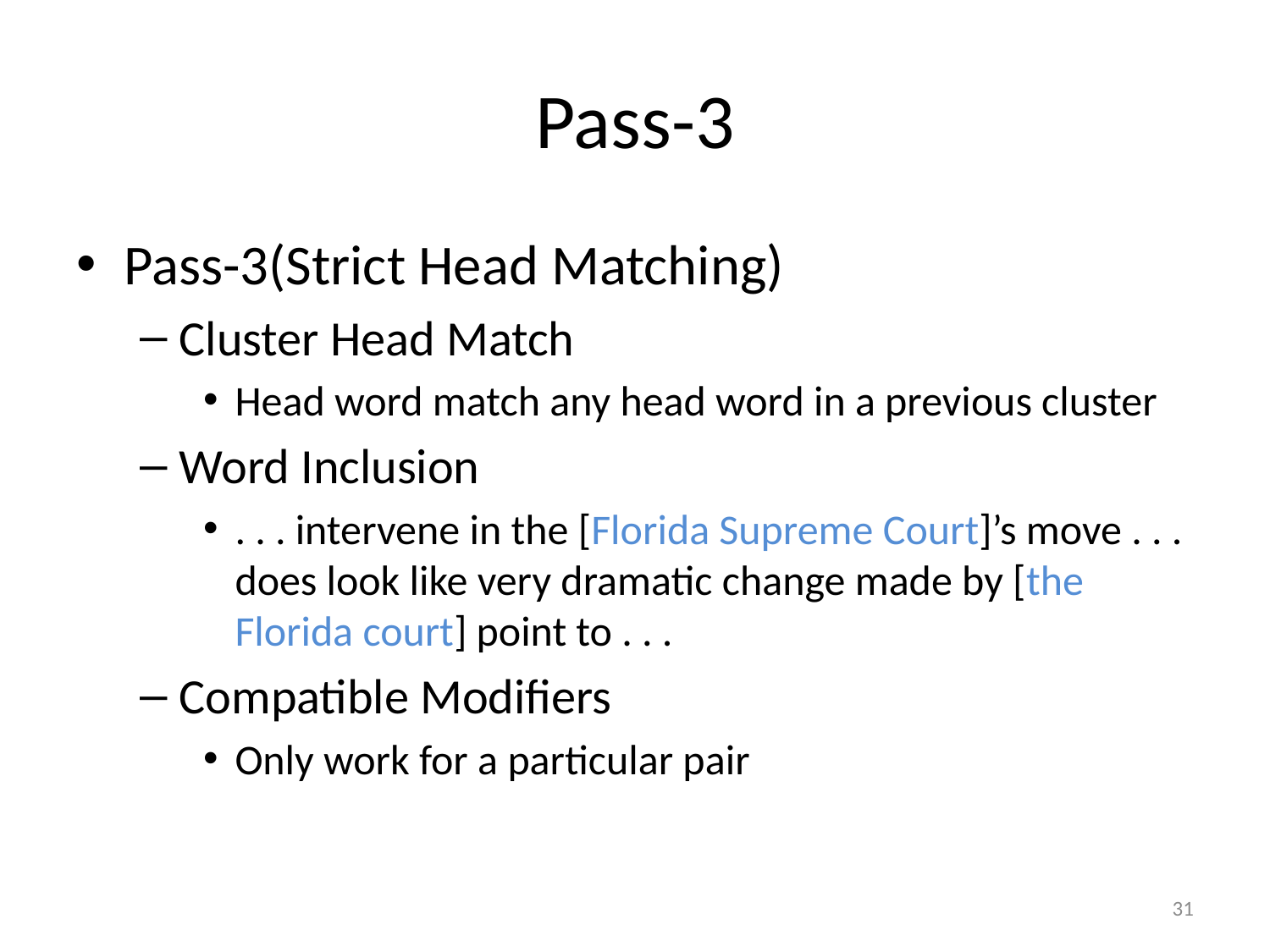

# Pass-3
Pass-3(Strict Head Matching)
Cluster Head Match
Head word match any head word in a previous cluster
Word Inclusion
. . . intervene in the [Florida Supreme Court]’s move . . . does look like very dramatic change made by [the Florida court] point to . . .
Compatible Modifiers
Only work for a particular pair
31